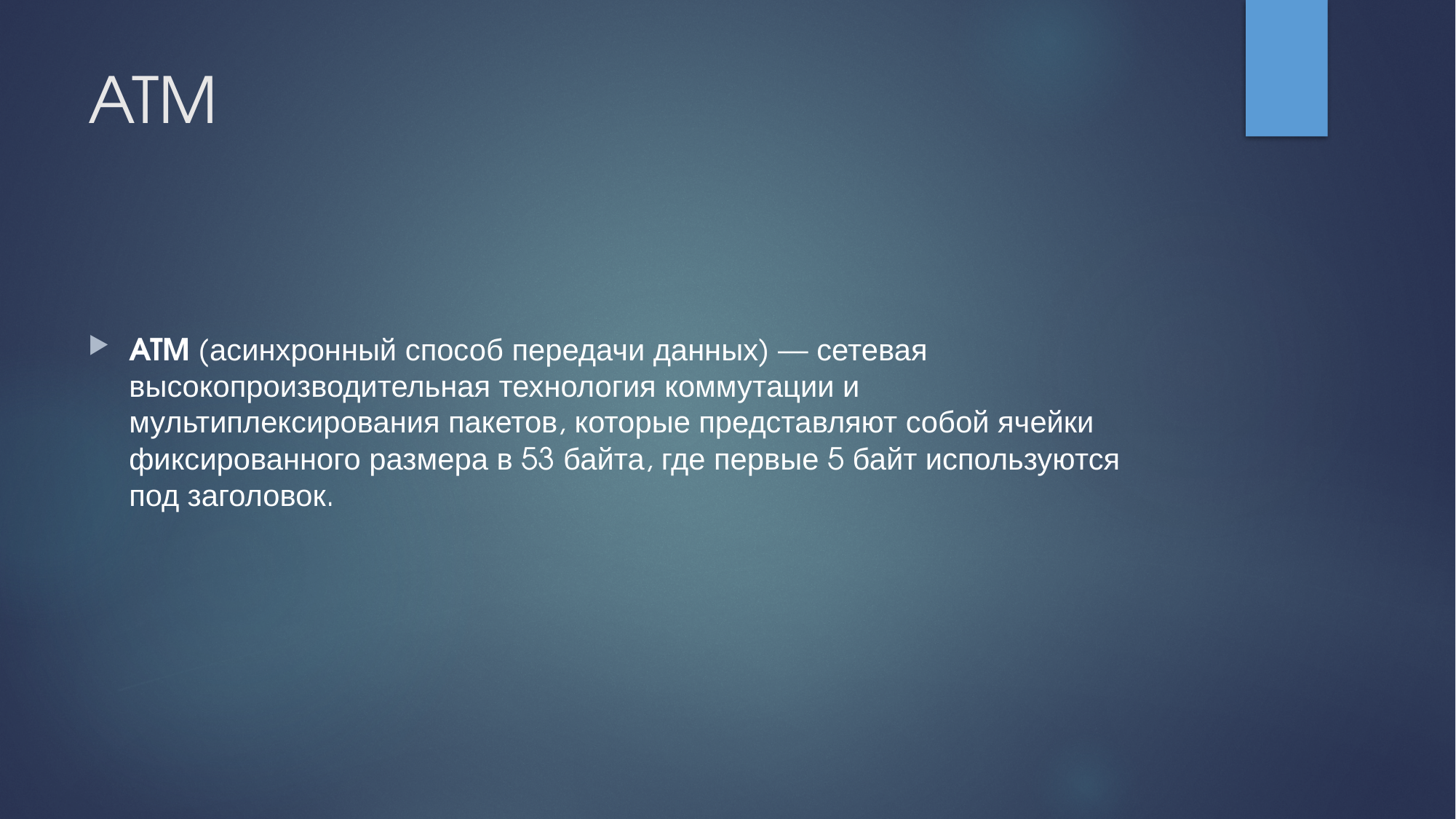

# ATM
ATM (асинхронный способ передачи данных) — сетевая высокопроизводительная технология коммутации и мультиплексирования пакетов, которые представляют собой ячейки фиксированного размера в 53 байта, где первые 5 байт используются под заголовок.